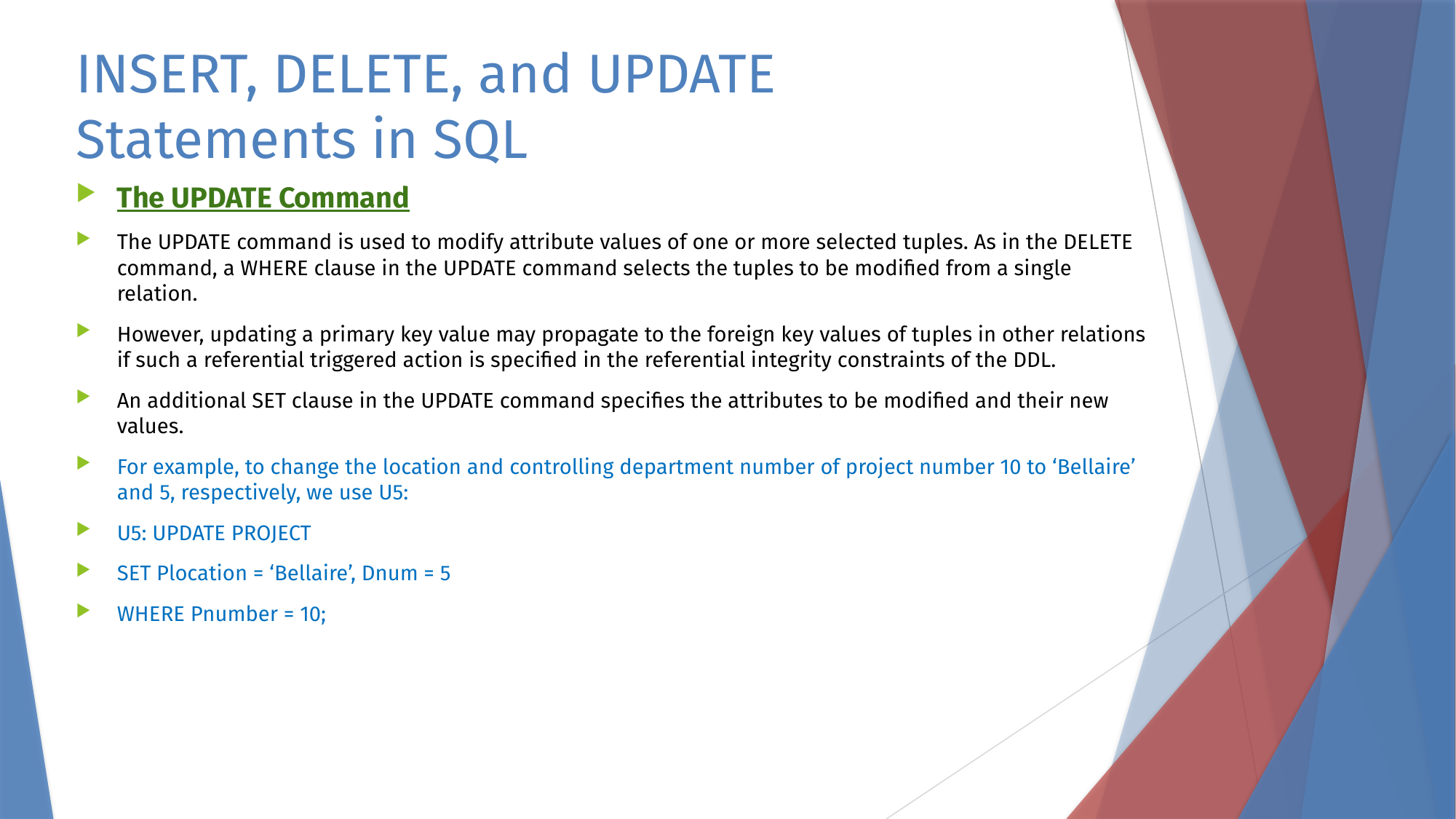

# INSERT, DELETE, and UPDATE Statements in SQL
The UPDATE Command
The UPDATE command is used to modify attribute values of one or more selected tuples. As in the DELETE command, a WHERE clause in the UPDATE command selects the tuples to be modified from a single relation.
However, updating a primary key value may propagate to the foreign key values of tuples in other relations if such a referential triggered action is specified in the referential integrity constraints of the DDL.
An additional SET clause in the UPDATE command specifies the attributes to be modified and their new values.
For example, to change the location and controlling department number of project number 10 to ‘Bellaire’ and 5, respectively, we use U5:
U5: UPDATE PROJECT
SET Plocation = ‘Bellaire’, Dnum = 5
WHERE Pnumber = 10;